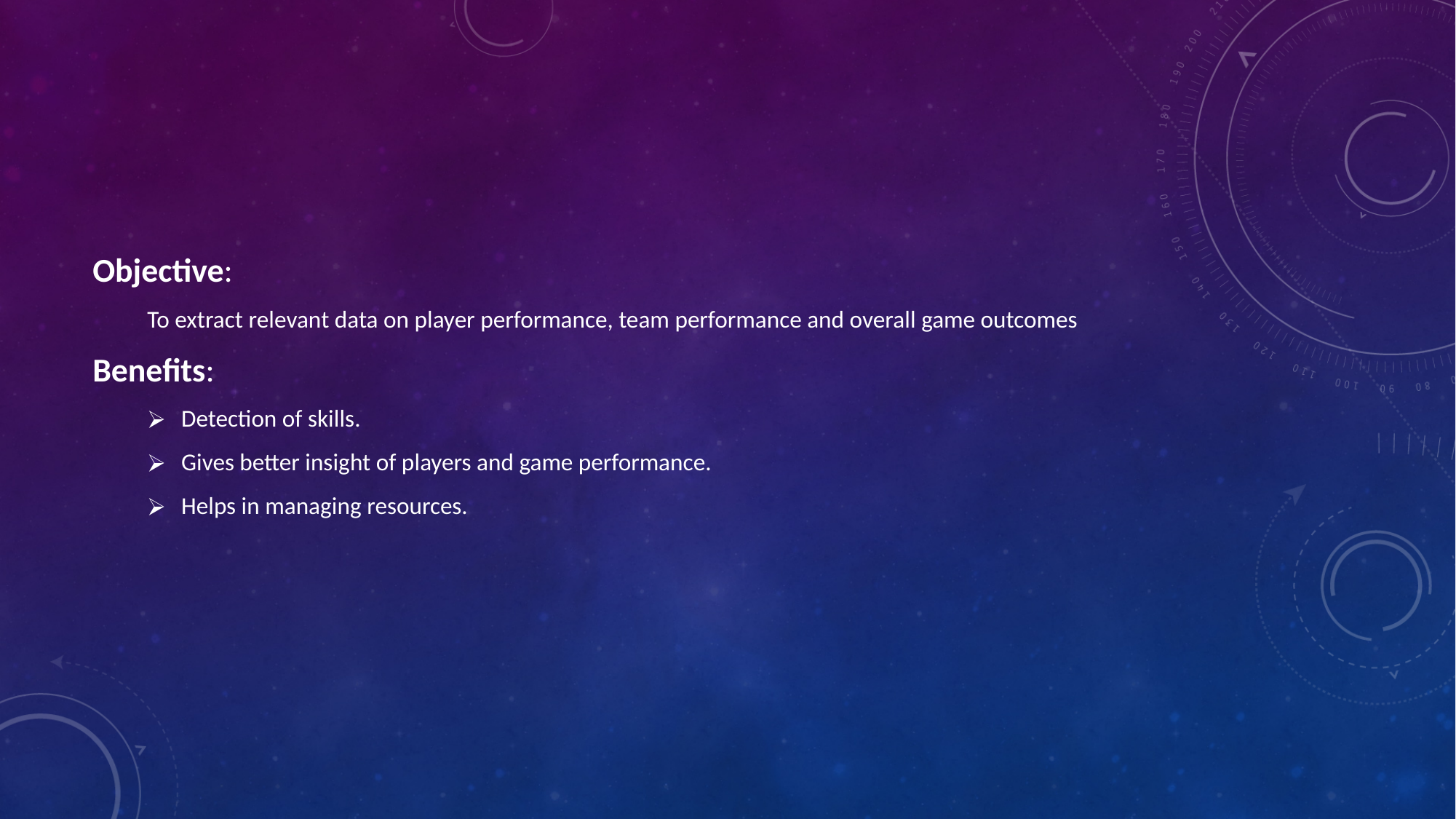

Objective:
To extract relevant data on player performance, team performance and overall game outcomes
Benefits:
Detection of skills.
Gives better insight of players and game performance.
Helps in managing resources.